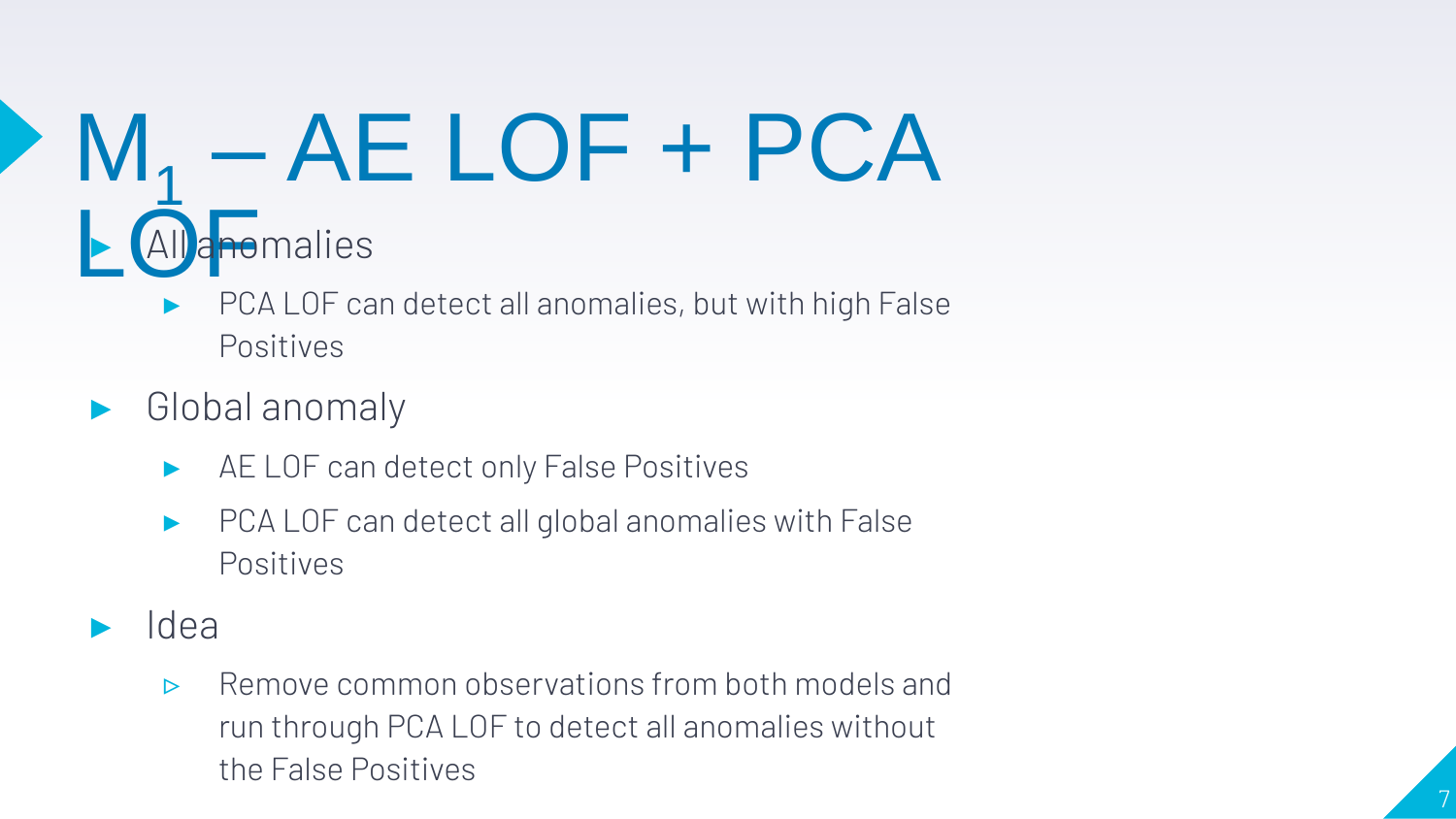

# M1 – AE LOF + PCA LOF
All anomalies
PCA LOF can detect all anomalies, but with high False Positives
Global anomaly
AE LOF can detect only False Positives
PCA LOF can detect all global anomalies with False Positives
Idea
Remove common observations from both models and run through PCA LOF to detect all anomalies without the False Positives

7